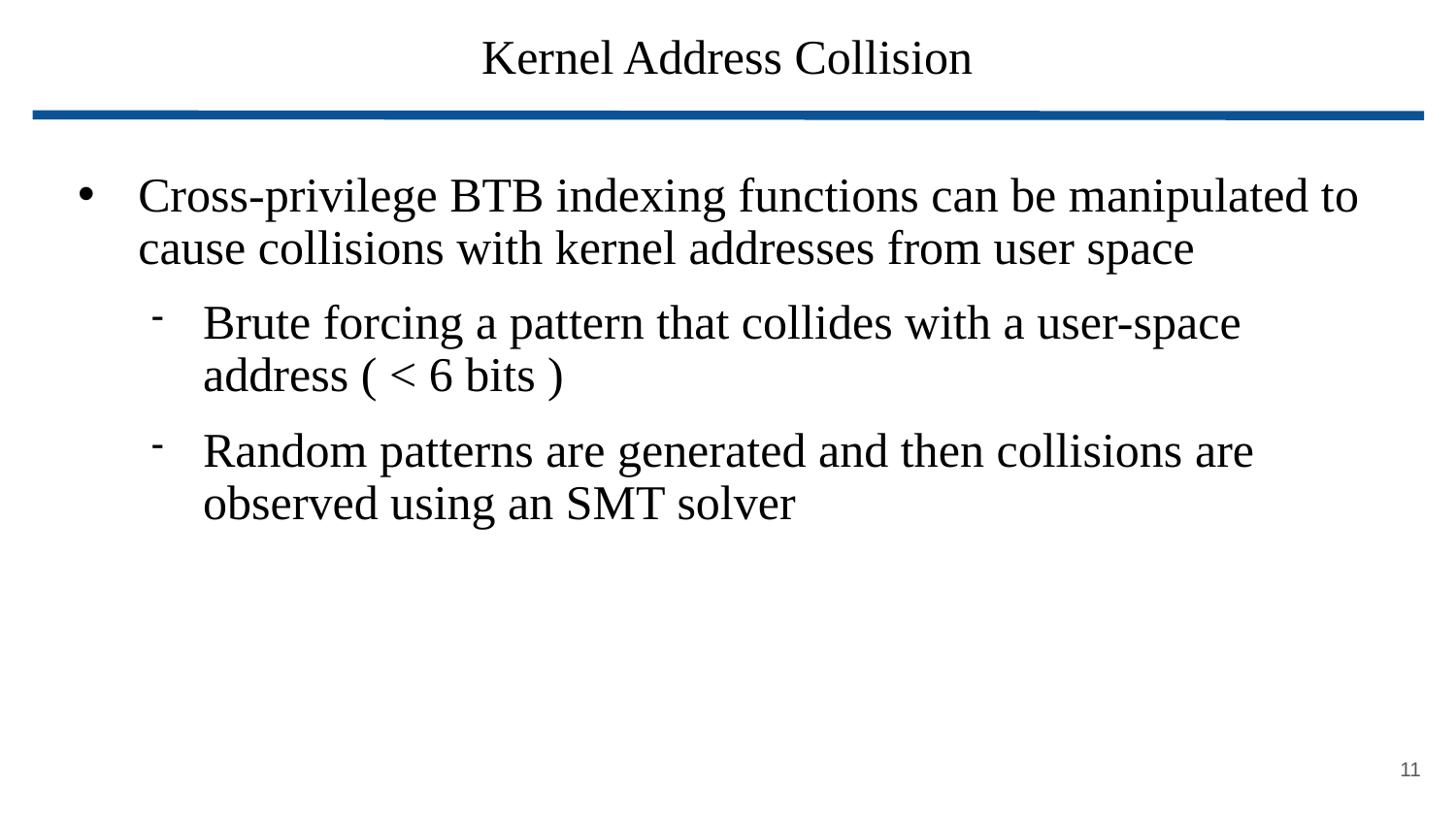

# Kernel Address Collision

Cross-privilege BTB indexing functions can be manipulated to cause collisions with kernel addresses from user space
Brute forcing a pattern that collides with a user-space address ( < 6 bits )
Random patterns are generated and then collisions are observed using an SMT solver
11